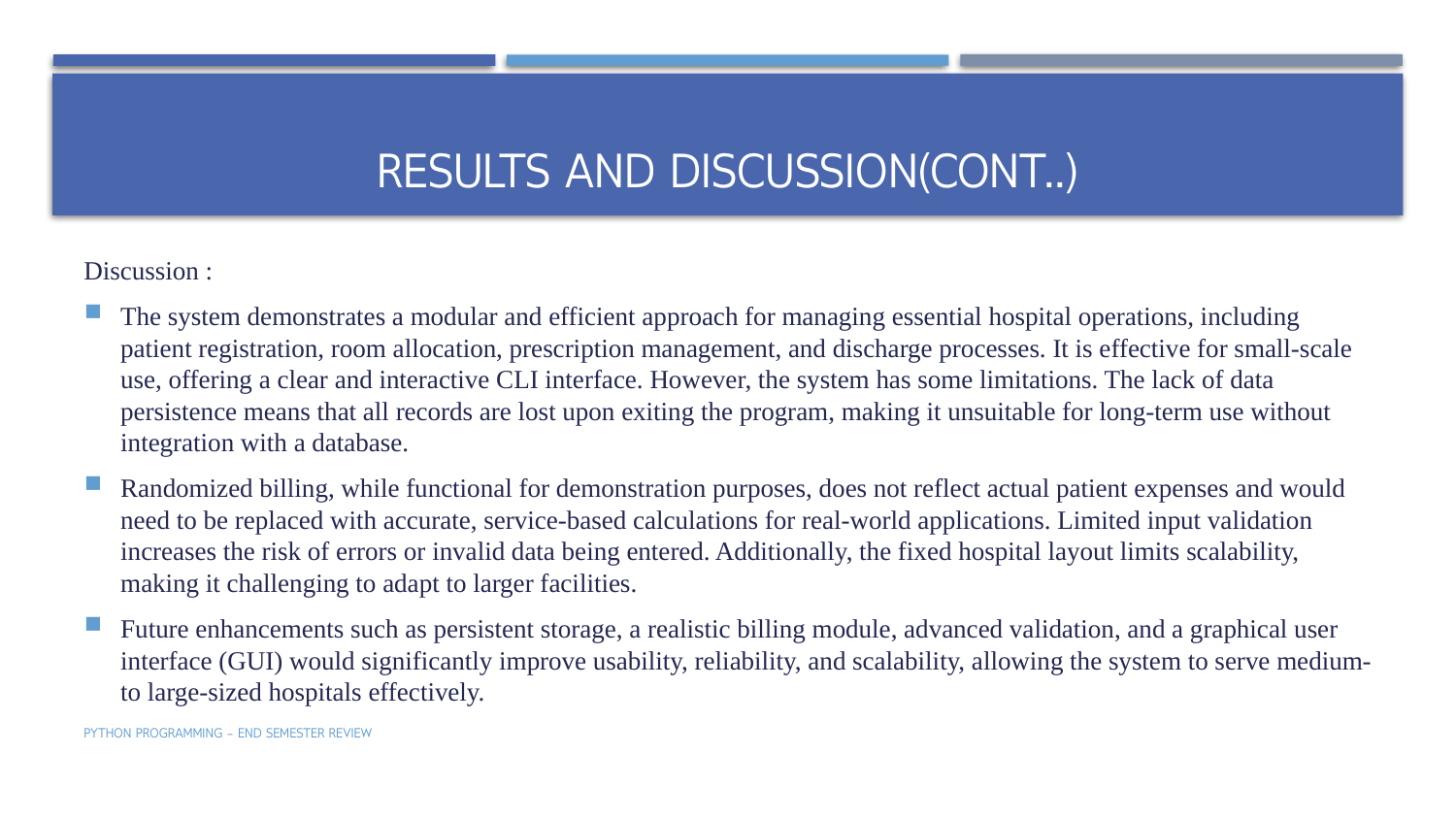

# Results and Discussion(Cont..)
Discussion :
The system demonstrates a modular and efficient approach for managing essential hospital operations, including patient registration, room allocation, prescription management, and discharge processes. It is effective for small-scale use, offering a clear and interactive CLI interface. However, the system has some limitations. The lack of data persistence means that all records are lost upon exiting the program, making it unsuitable for long-term use without integration with a database.
Randomized billing, while functional for demonstration purposes, does not reflect actual patient expenses and would need to be replaced with accurate, service-based calculations for real-world applications. Limited input validation increases the risk of errors or invalid data being entered. Additionally, the fixed hospital layout limits scalability, making it challenging to adapt to larger facilities.
Future enhancements such as persistent storage, a realistic billing module, advanced validation, and a graphical user interface (GUI) would significantly improve usability, reliability, and scalability, allowing the system to serve medium- to large-sized hospitals effectively.
PYTHON PROGRAMMING – end semester review
13